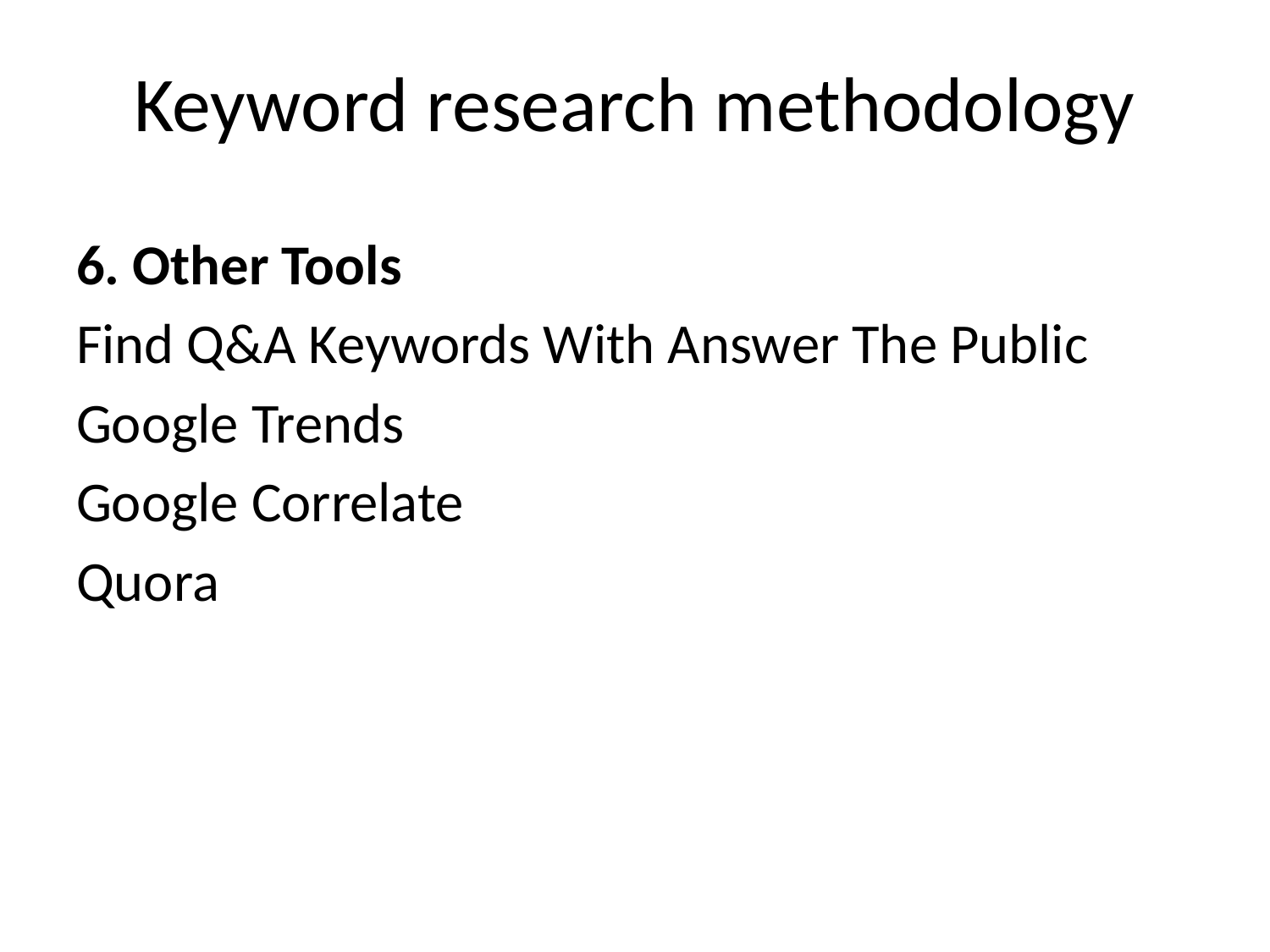

Keyword research methodology
6. Other Tools
Find Q&A Keywords With Answer The Public
Google Trends
Google Correlate
Quora